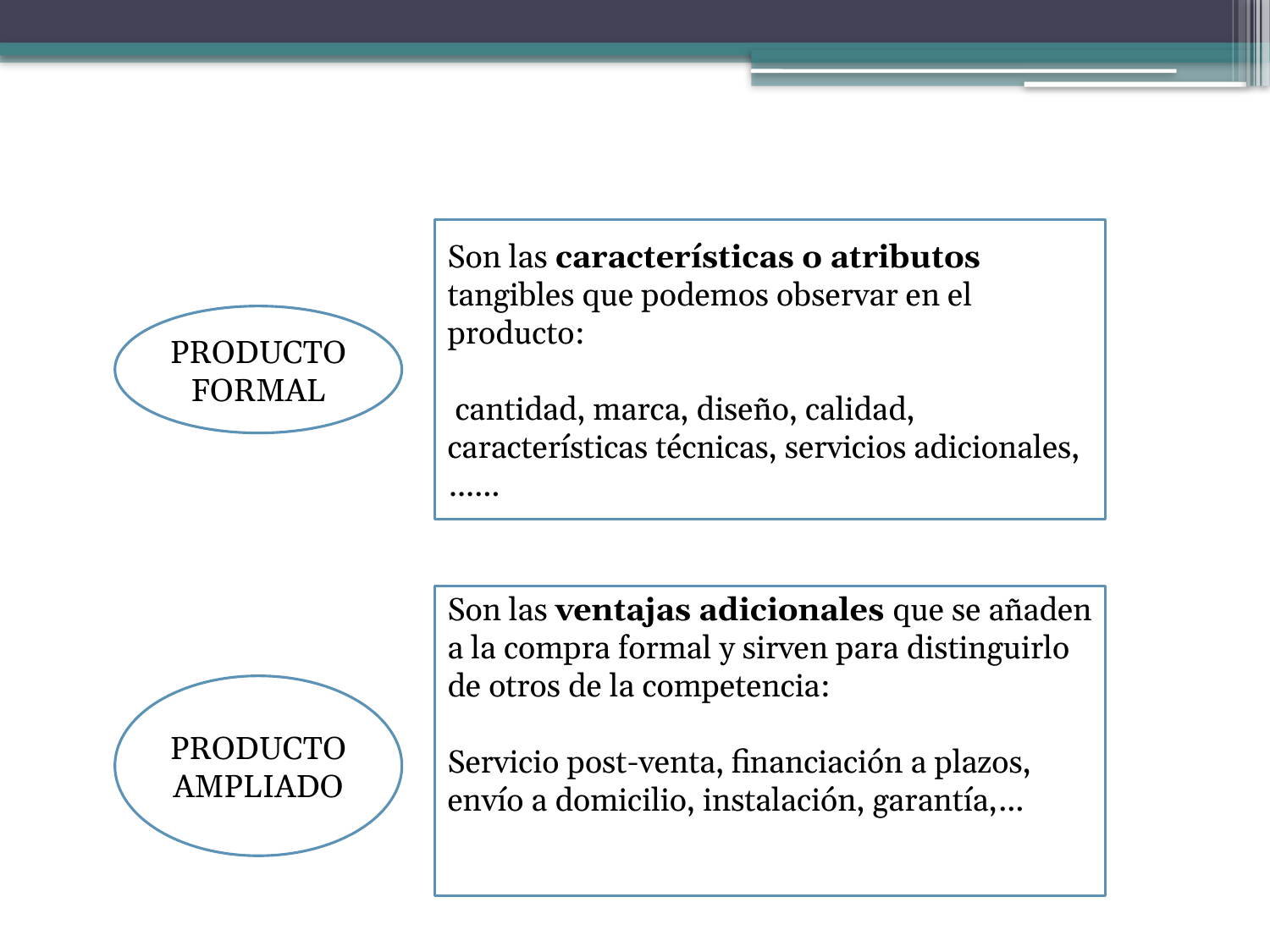

Son las características o atributos tangibles que podemos observar en el producto:

 cantidad, marca, diseño, calidad, características técnicas, servicios adicionales, ……
PRODUCTO FORMAL
Son las ventajas adicionales que se añaden a la compra formal y sirven para distinguirlo de otros de la competencia:

Servicio post-venta, financiación a plazos, envío a domicilio, instalación, garantía,…

PRODUCTO AMPLIADO